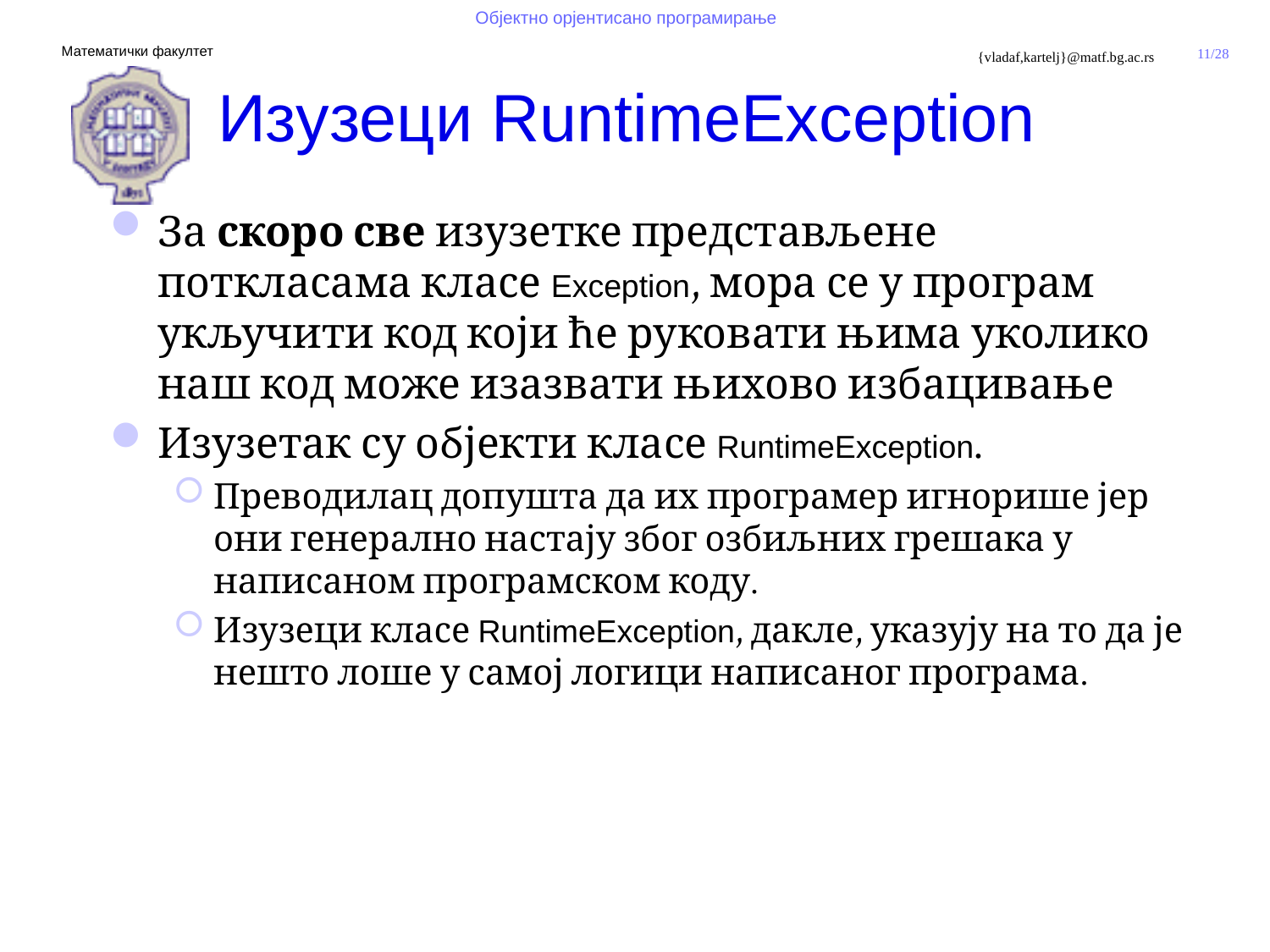

# Изузеци RuntimeException
За скоро све изузетке представљене поткласама класе Exception, мора се у програм укључити код који ће руковати њима уколико наш код може изазвати њихово избацивање
Изузетак су објекти класе RuntimeException.
Преводилац допушта да их програмер игнорише јер они генерално настају због озбиљних грешака у написаном програмском коду.
Изузеци класе RuntimeException, дакле, указују на то да је нешто лоше у самој логици написаног програма.